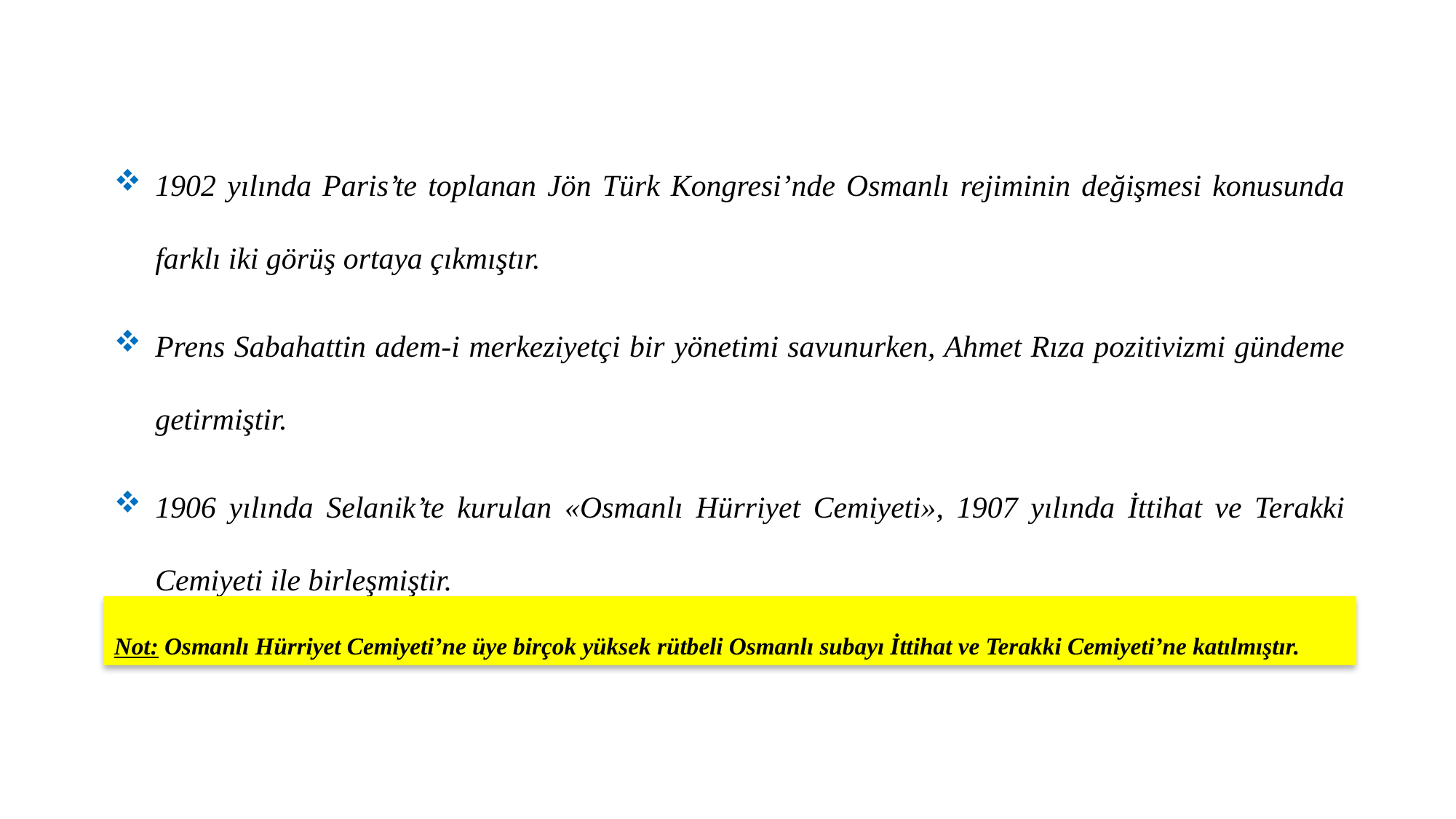

1902 yılında Paris’te toplanan Jön Türk Kongresi’nde Osmanlı rejiminin değişmesi konusunda farklı iki görüş ortaya çıkmıştır.
Prens Sabahattin adem-i merkeziyetçi bir yönetimi savunurken, Ahmet Rıza pozitivizmi gündeme getirmiştir.
1906 yılında Selanik’te kurulan «Osmanlı Hürriyet Cemiyeti», 1907 yılında İttihat ve Terakki Cemiyeti ile birleşmiştir.
Not: Osmanlı Hürriyet Cemiyeti’ne üye birçok yüksek rütbeli Osmanlı subayı İttihat ve Terakki Cemiyeti’ne katılmıştır.